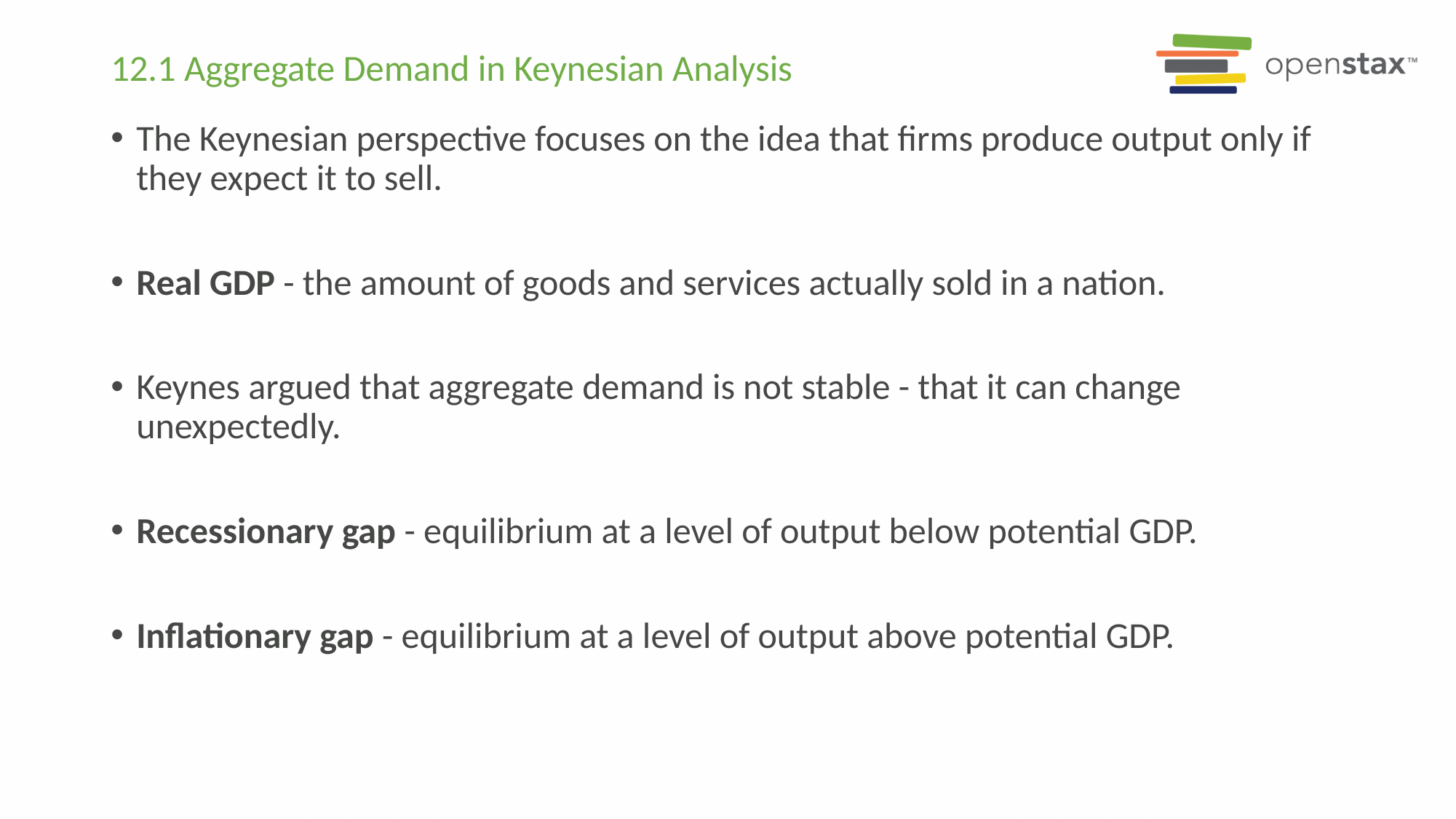

# 12.1 Aggregate Demand in Keynesian Analysis
The Keynesian perspective focuses on the idea that firms produce output only if they expect it to sell.

Real GDP - the amount of goods and services actually sold in a nation.

Keynes argued that aggregate demand is not stable - that it can change unexpectedly.

Recessionary gap - equilibrium at a level of output below potential GDP.

Inflationary gap - equilibrium at a level of output above potential GDP.